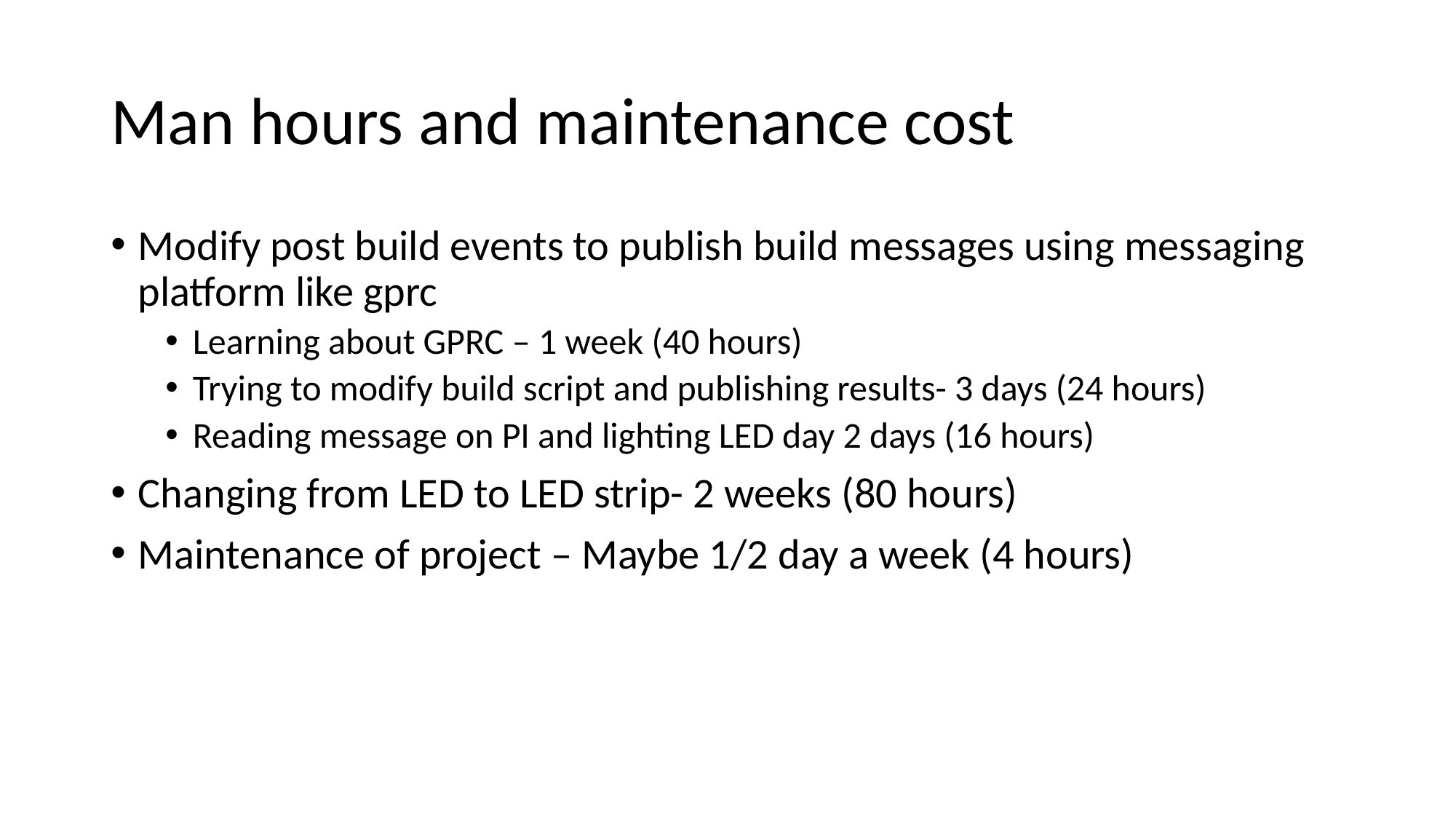

# Man hours and maintenance cost
Modify post build events to publish build messages using messaging platform like gprc
Learning about GPRC – 1 week (40 hours)
Trying to modify build script and publishing results- 3 days (24 hours)
Reading message on PI and lighting LED day 2 days (16 hours)
Changing from LED to LED strip- 2 weeks (80 hours)
Maintenance of project – Maybe 1/2 day a week (4 hours)